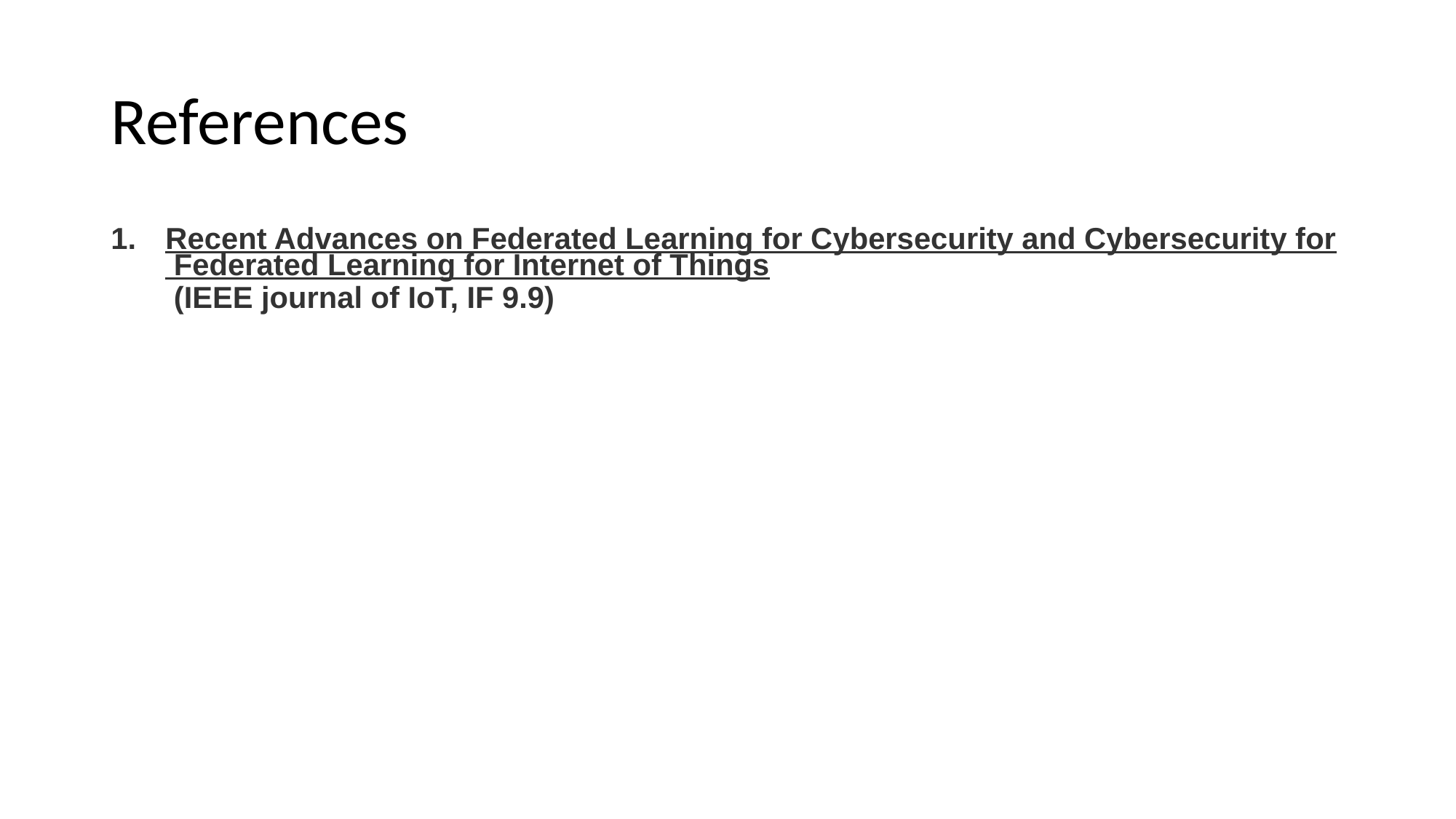

# References
Recent Advances on Federated Learning for Cybersecurity and Cybersecurity for Federated Learning for Internet of Things (IEEE journal of IoT, IF 9.9)